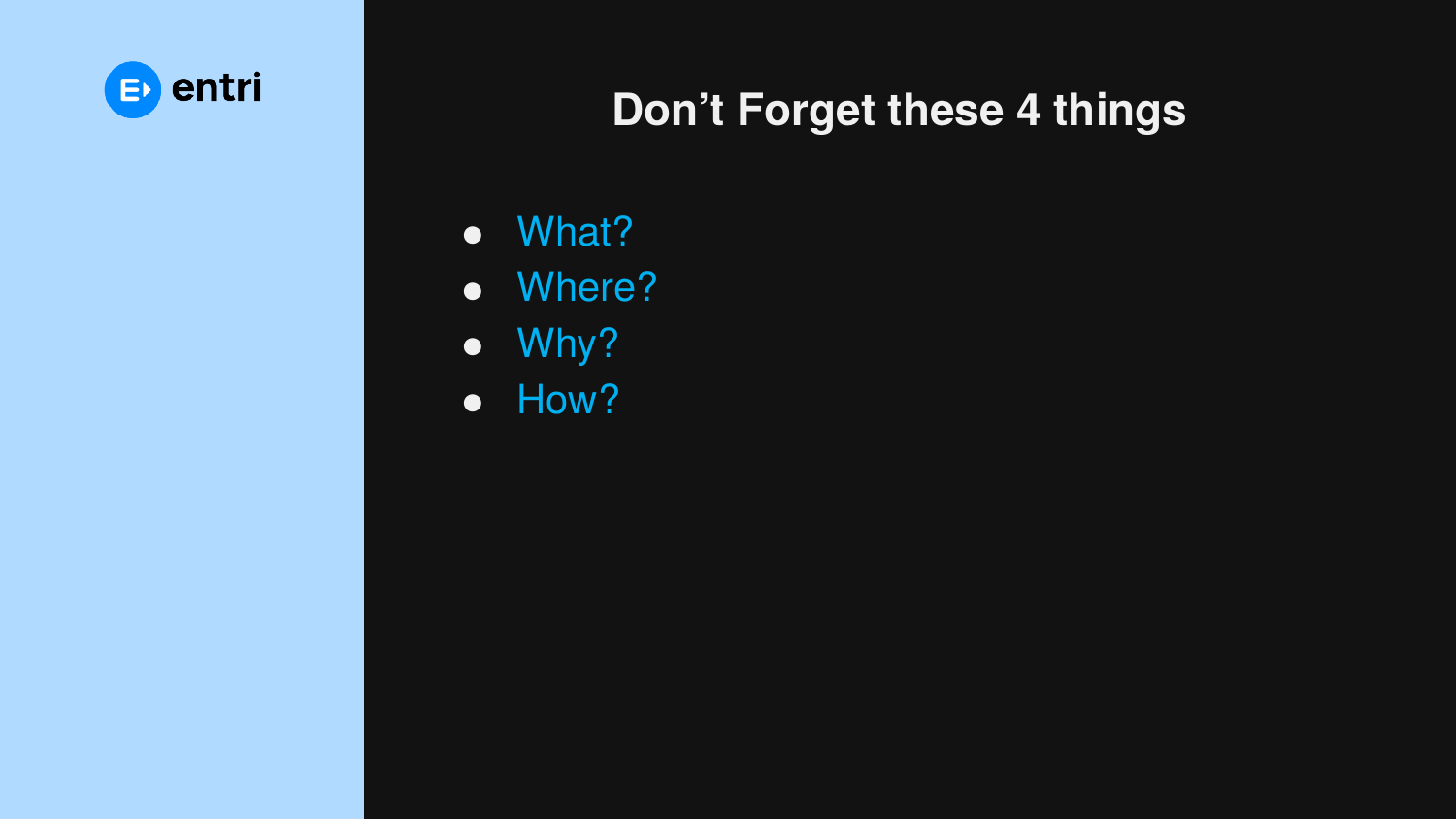

# Don’t Forget these 4 things

What?
Where?
Why?
How?